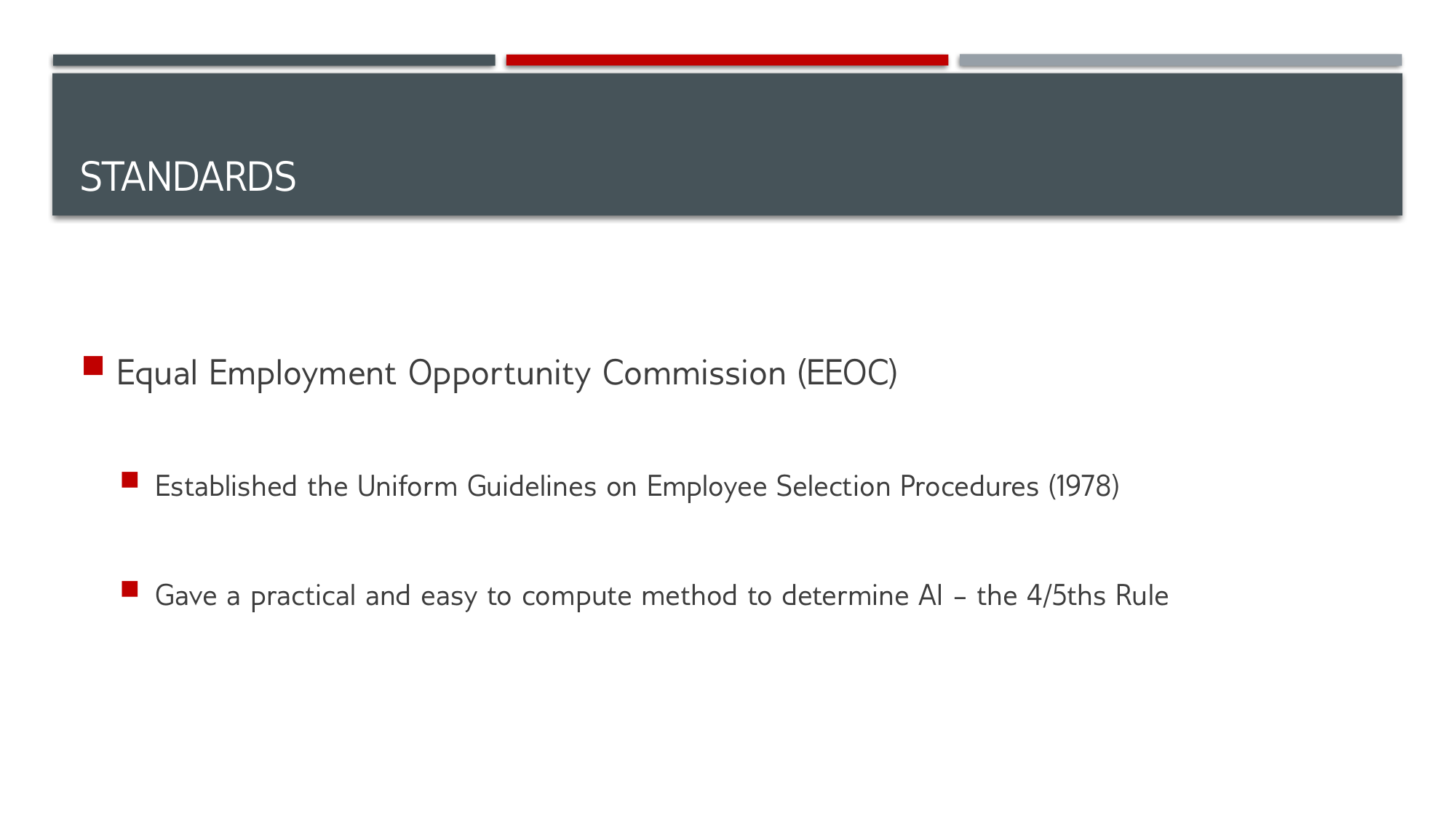

# Standards
Equal Employment Opportunity Commission (EEOC)

Established the Uniform Guidelines on Employee Selection Procedures (1978)

Gave a practical and easy to compute method to determine AI – the 4/5ths Rule